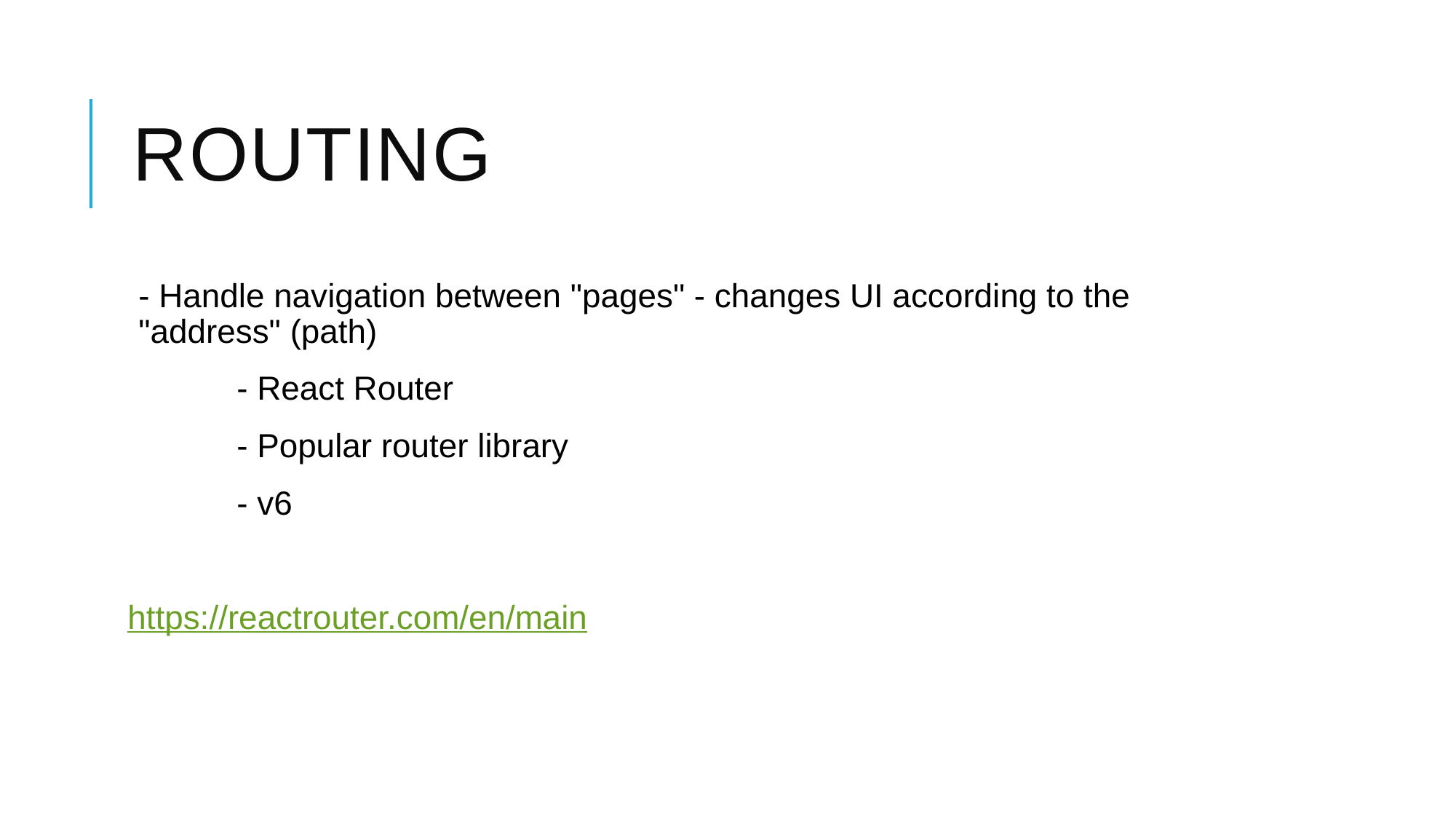

# Routing
- Handle navigation between "pages" - changes UI according to the "address" (path)
	- React Router
	- Popular router library
	- v6

https://reactrouter.com/en/main